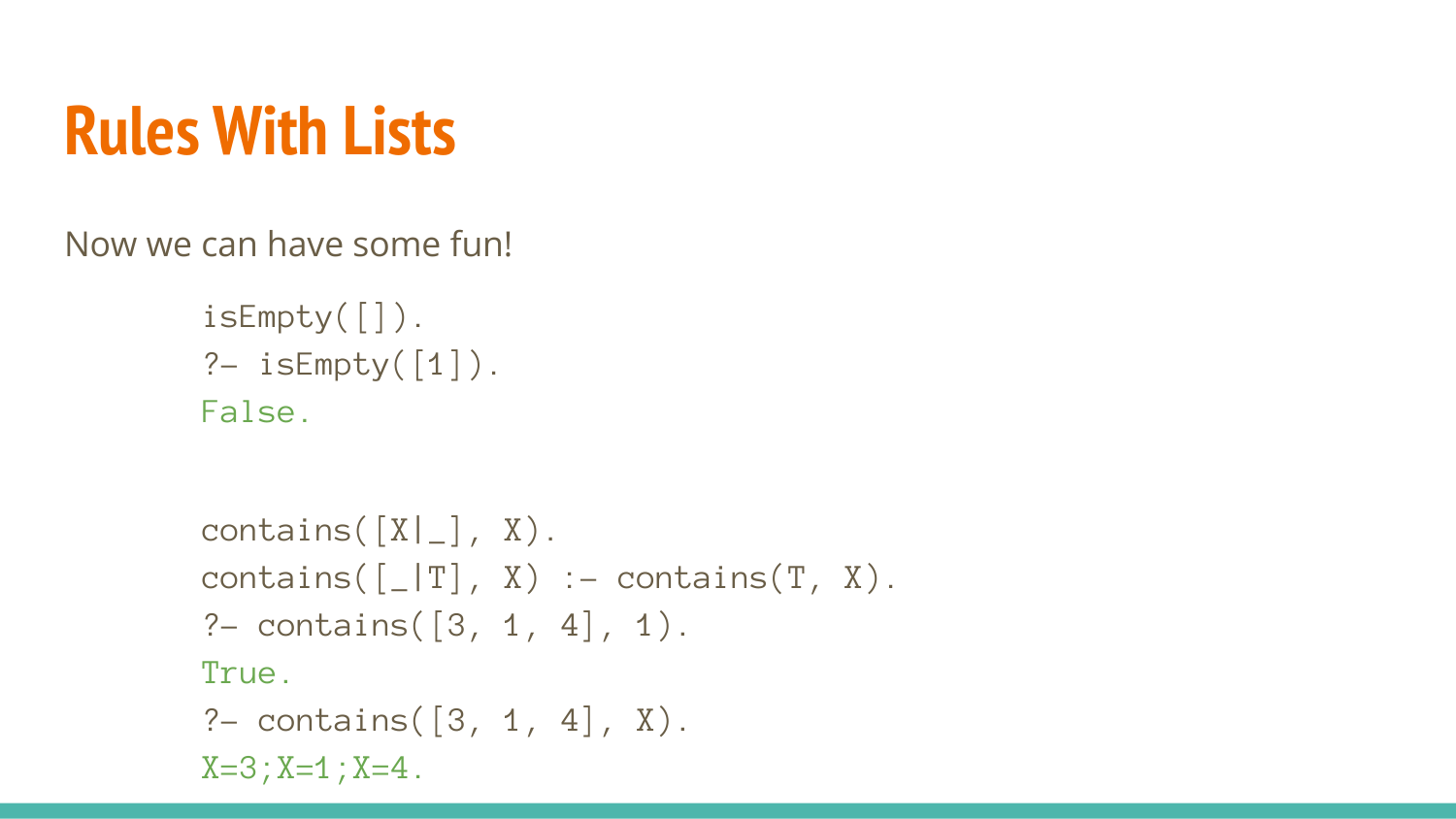

# Rules With Lists
Now we can have some fun!
	isEmpty([]).
	?- isEmpty([1]).
	False.
	contains([X|_], X).
	contains([_|T], X) :- contains(T, X).
	?- contains([3, 1, 4], 1).
	True.
	?- contains([3, 1, 4], X).
	X=3;X=1;X=4.